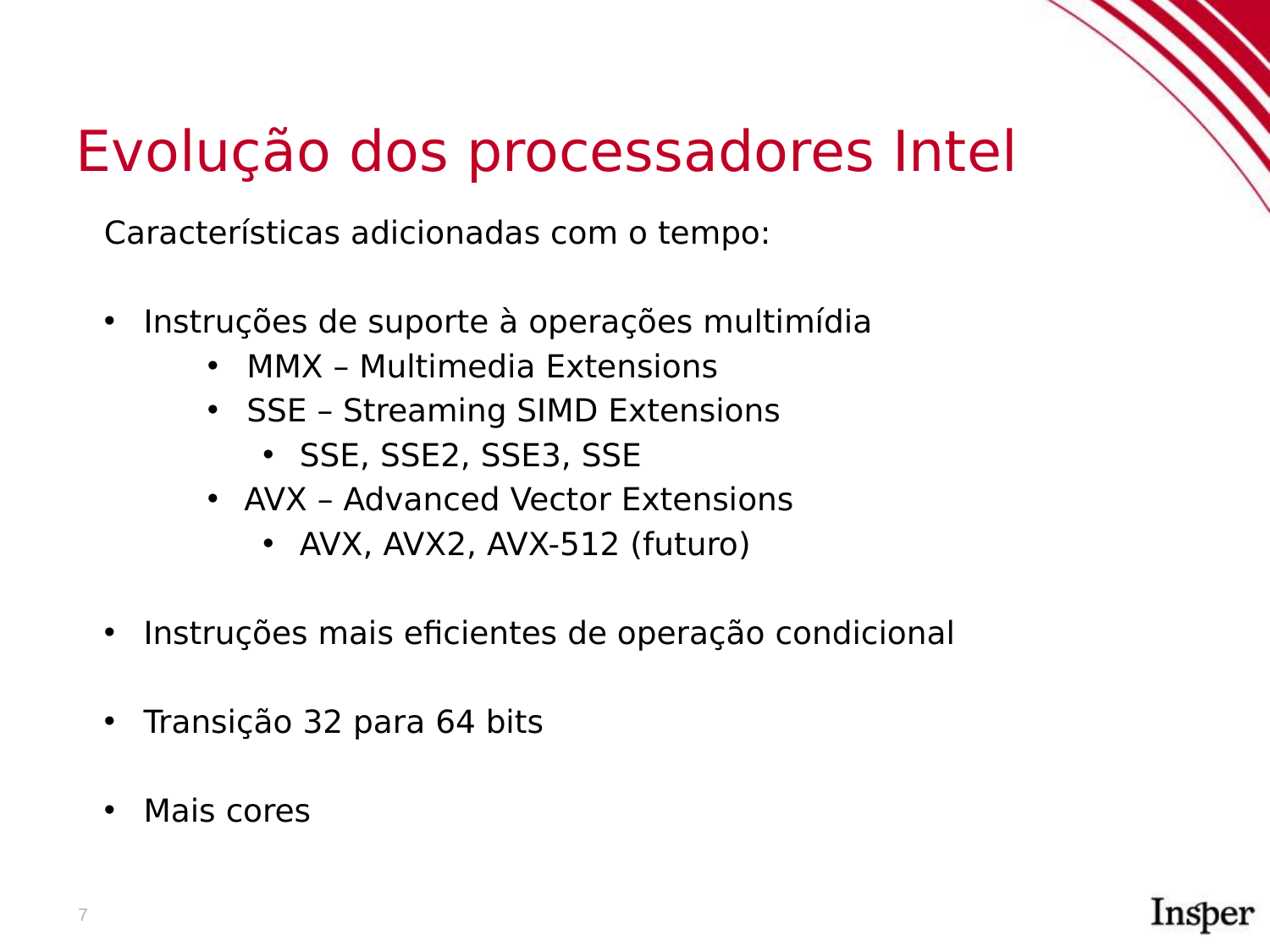

Evolução dos processadores Intel
Características adicionadas com o tempo:

Instruções de suporte à operações multimídia
MMX – Multimedia Extensions
SSE – Streaming SIMD Extensions
SSE, SSE2, SSE3, SSE
AVX – Advanced Vector Extensions
AVX, AVX2, AVX-512 (futuro)

Instruções mais eficientes de operação condicional

Transição 32 para 64 bits

Mais cores

7